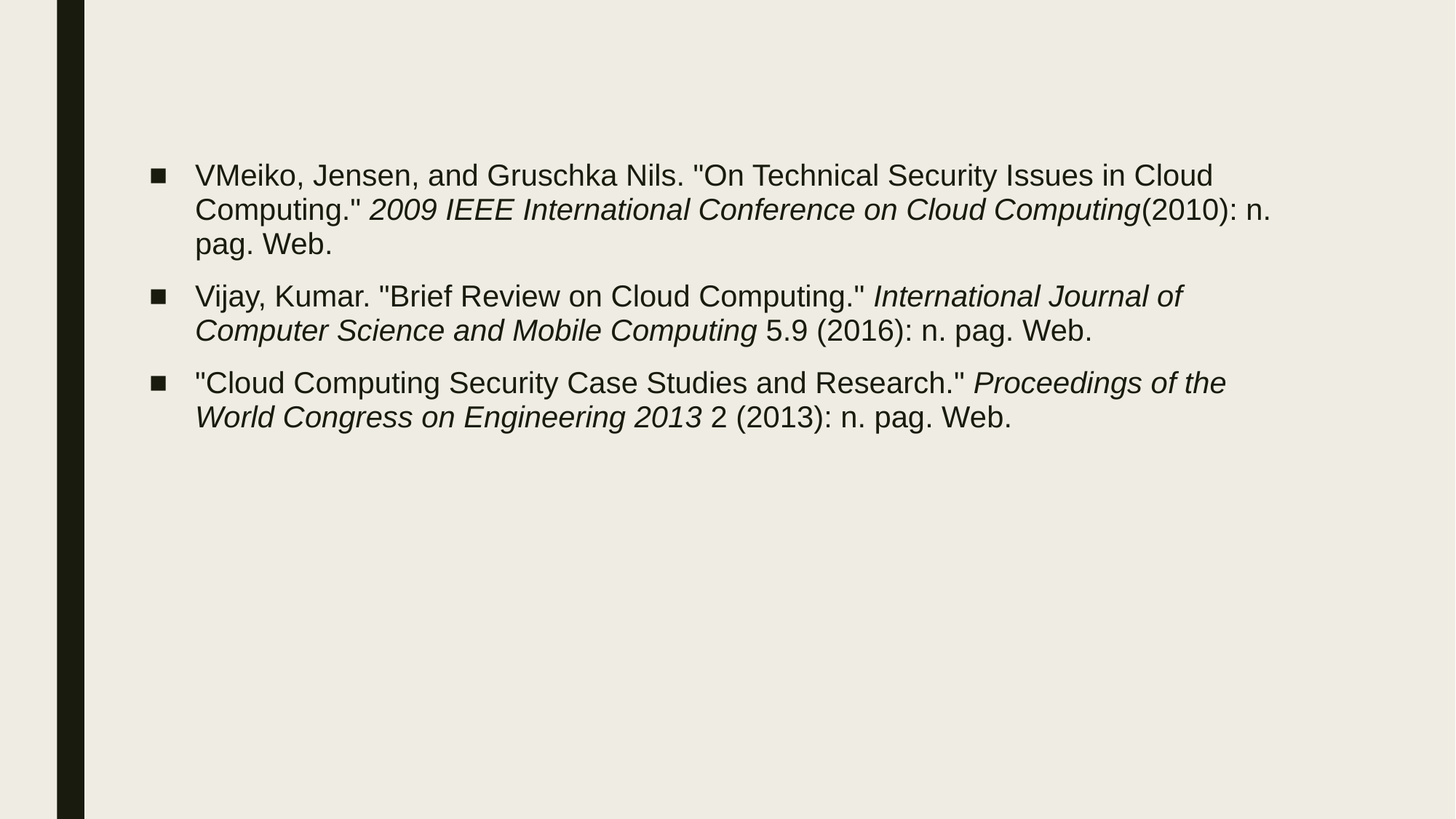

VMeiko, Jensen, and Gruschka Nils. "On Technical Security Issues in Cloud Computing." 2009 IEEE International Conference on Cloud Computing(2010): n. pag. Web.
Vijay, Kumar. "Brief Review on Cloud Computing." International Journal of Computer Science and Mobile Computing 5.9 (2016): n. pag. Web.
"Cloud Computing Security Case Studies and Research." Proceedings of the World Congress on Engineering 2013 2 (2013): n. pag. Web.